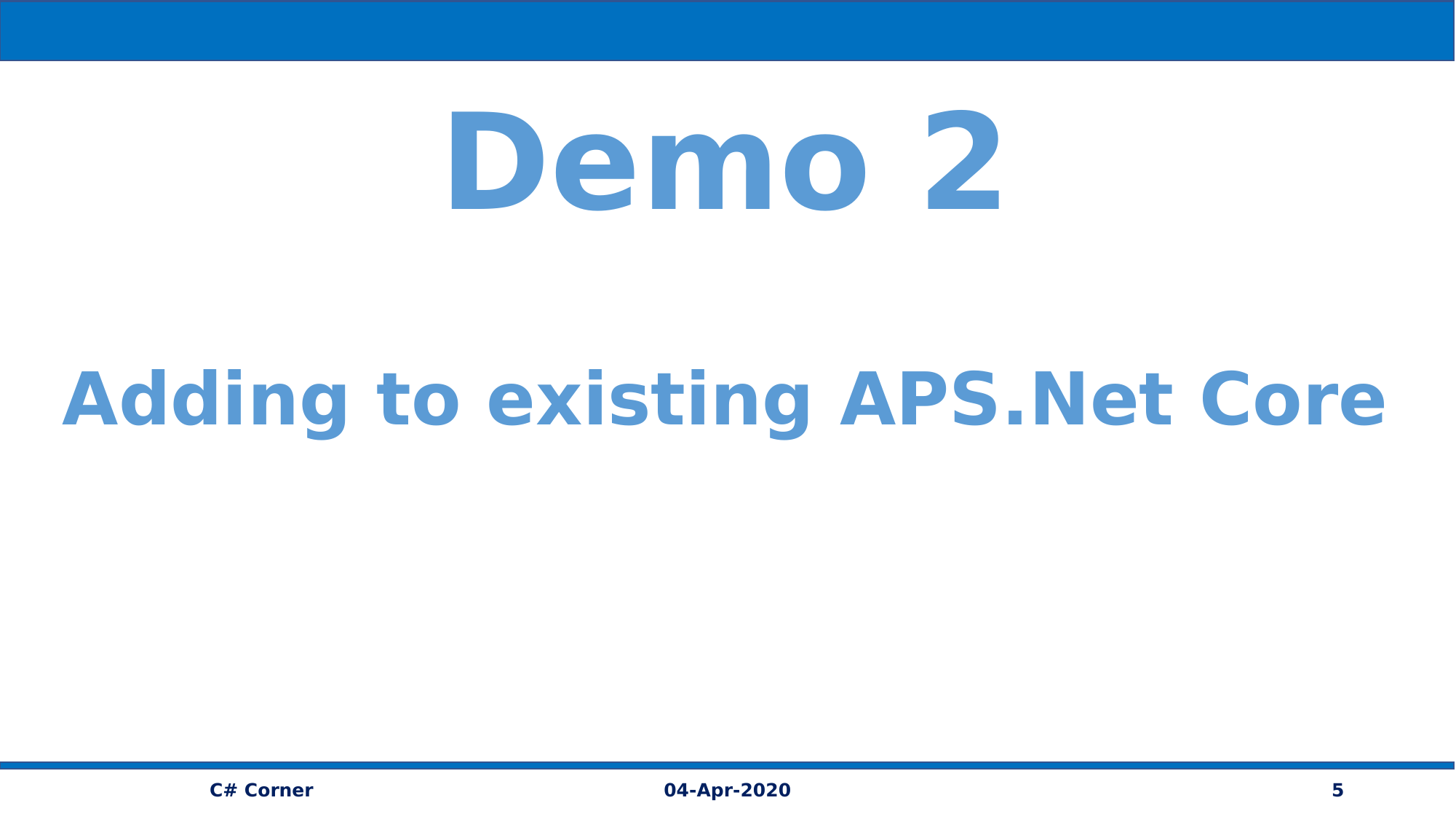

Demo 2

Adding to existing APS.Net Core

04-Apr-2020
5
C# Corner